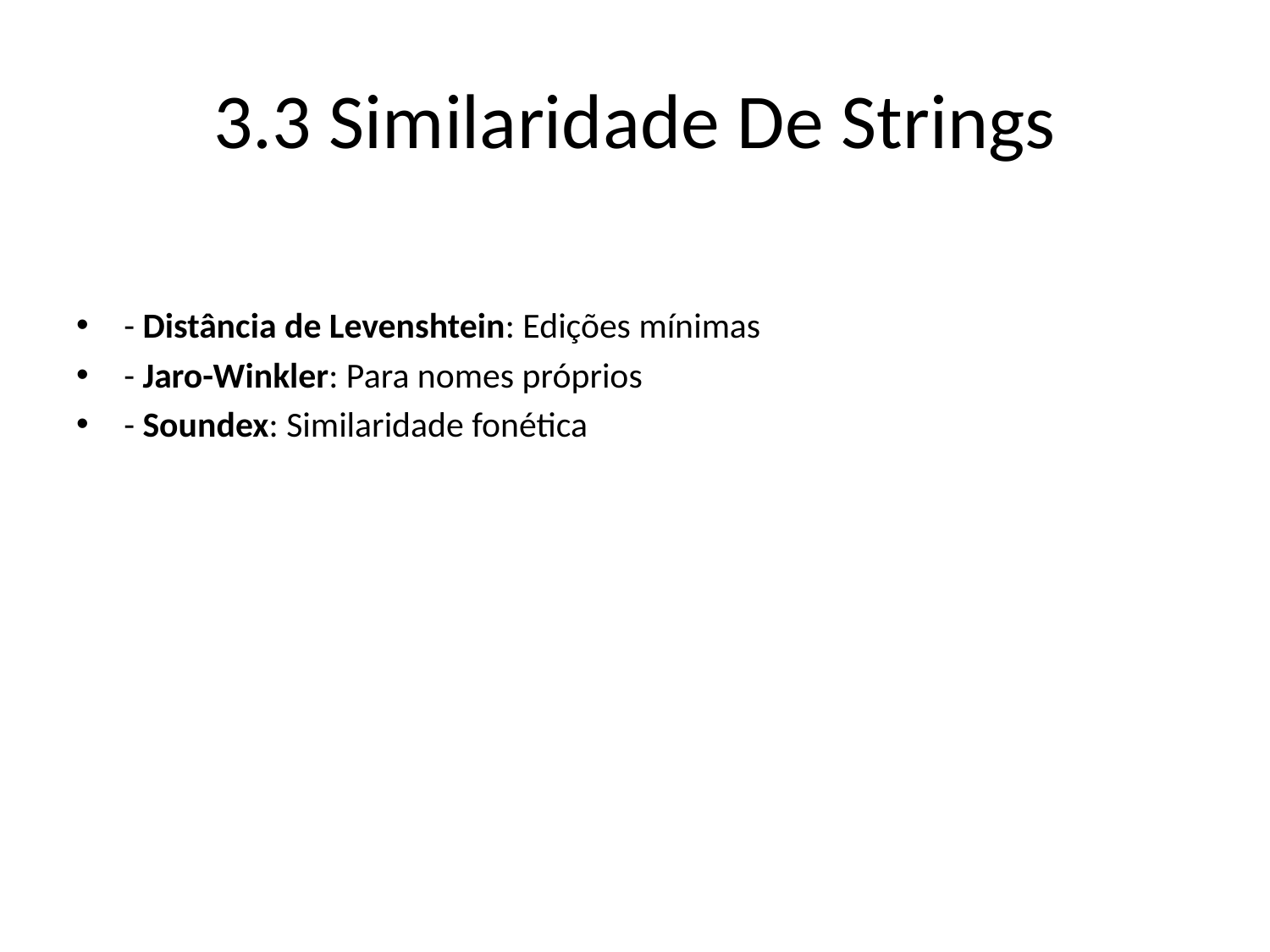

# 3.3 Similaridade De Strings

- Distância de Levenshtein: Edições mínimas
- Jaro-Winkler: Para nomes próprios
- Soundex: Similaridade fonética